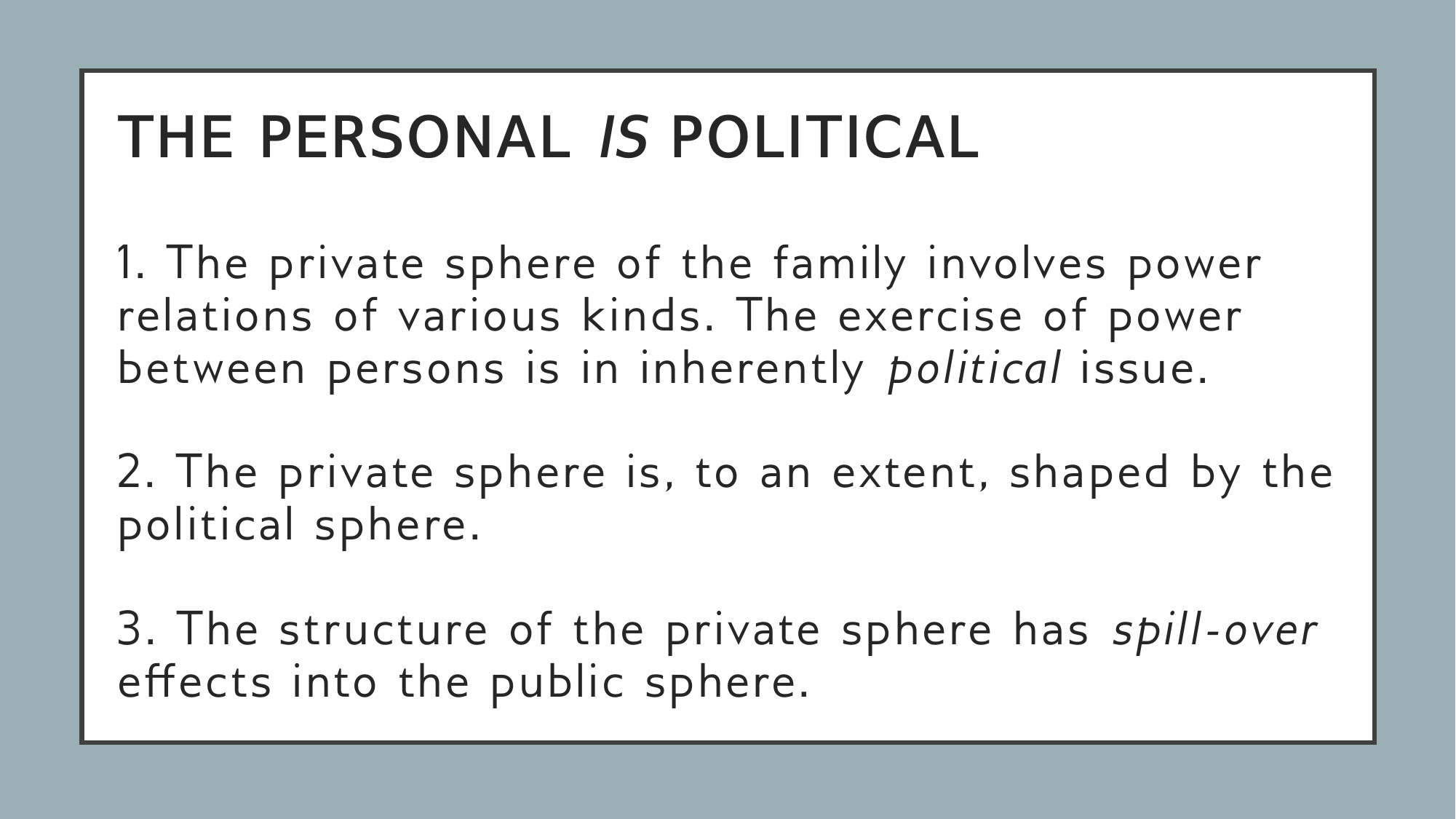

# THE PERSONAL IS POLITICAL 1. The private sphere of the family involves power relations of various kinds. The exercise of power between persons is in inherently political issue. 2. The private sphere is, to an extent, shaped by the political sphere. 3. The structure of the private sphere has spill-over effects into the public sphere.